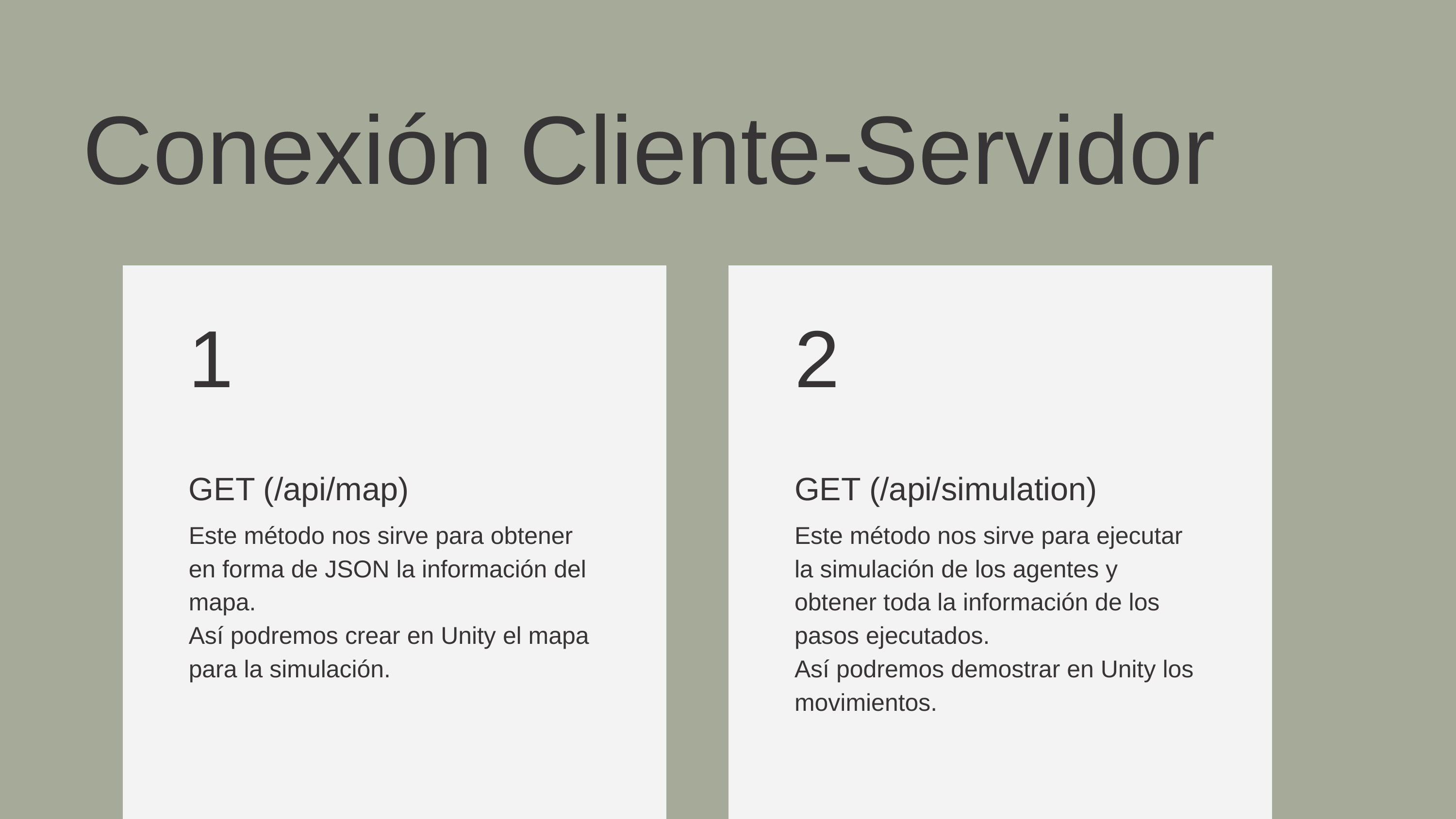

Conexión Cliente-Servidor

1
2
GET (/api/map)
Este método nos sirve para obtener en forma de JSON la información del mapa.
Así podremos crear en Unity el mapa para la simulación.
GET (/api/simulation)
Este método nos sirve para ejecutar la simulación de los agentes y obtener toda la información de los pasos ejecutados.
Así podremos demostrar en Unity los movimientos.